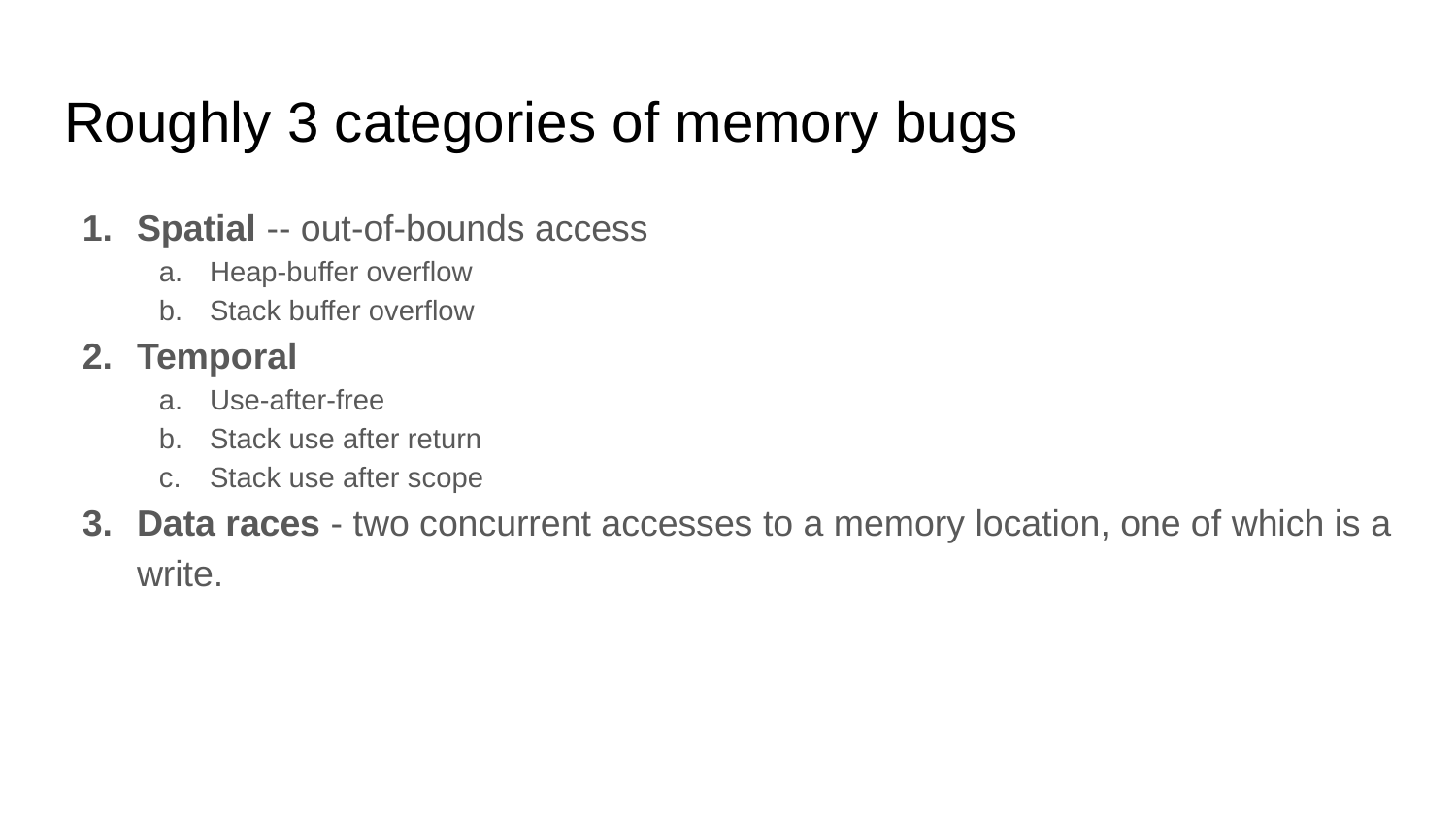

# Roughly 3 categories of memory bugs
Spatial -- out-of-bounds access
Heap-buffer overflow
Stack buffer overflow
Temporal
Use-after-free
Stack use after return
Stack use after scope
Data races - two concurrent accesses to a memory location, one of which is a write.